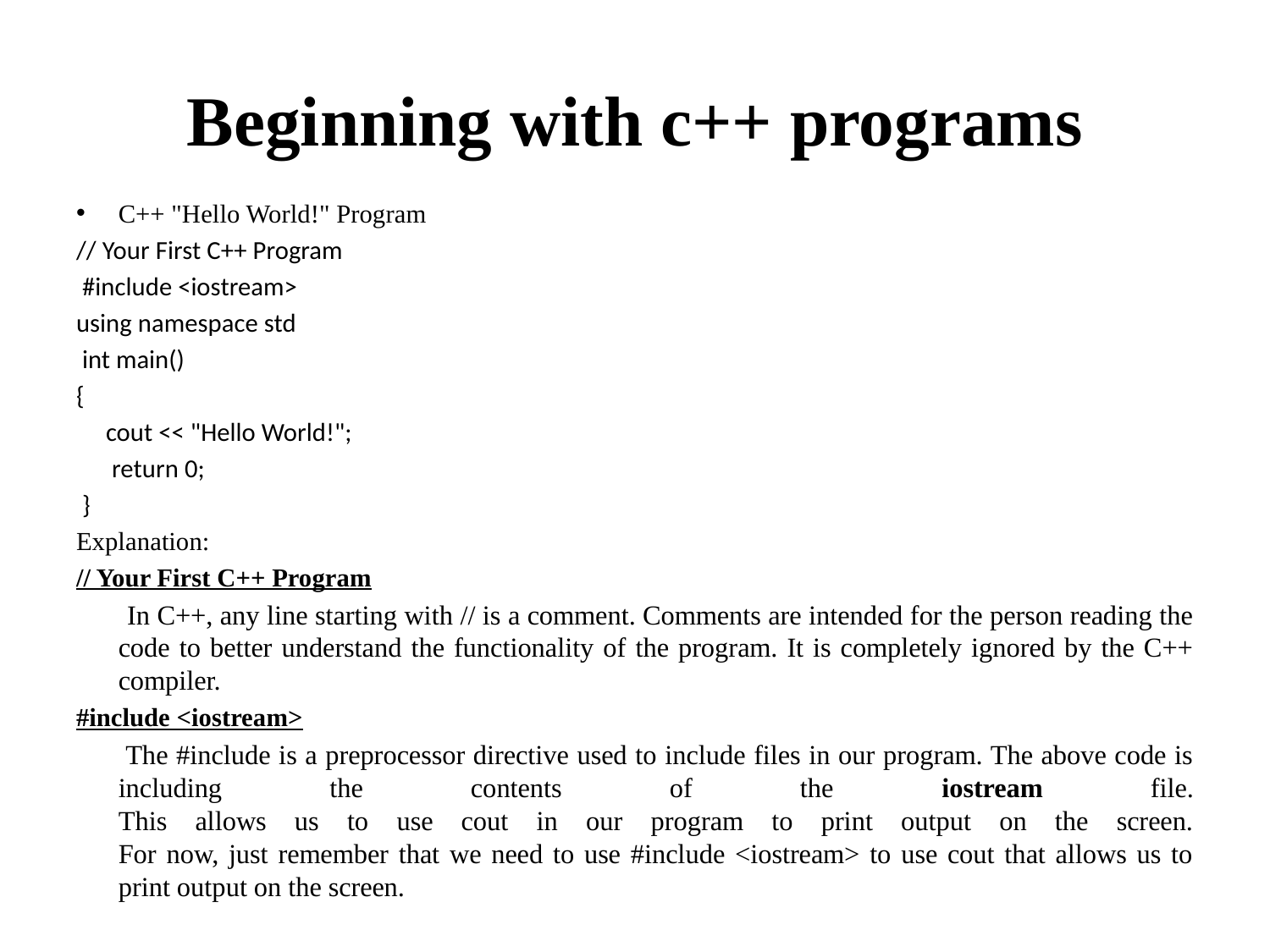

# Beginning with c++ programs
C++ "Hello World!" Program
// Your First C++ Program
 #include <iostream>
using namespace std
 int main()
{
     cout << "Hello World!";
      return 0;
 }
Explanation:
// Your First C++ Program
       In C++, any line starting with // is a comment. Comments are intended for the person reading the code to better understand the functionality of the program. It is completely ignored by the C++ compiler.
#include <iostream>
      The #include is a preprocessor directive used to include files in our program. The above code is including the contents of the iostream file.
This allows us to use cout in our program to print output on the screen.
For now, just remember that we need to use #include <iostream> to use cout that allows us to print output on the screen.